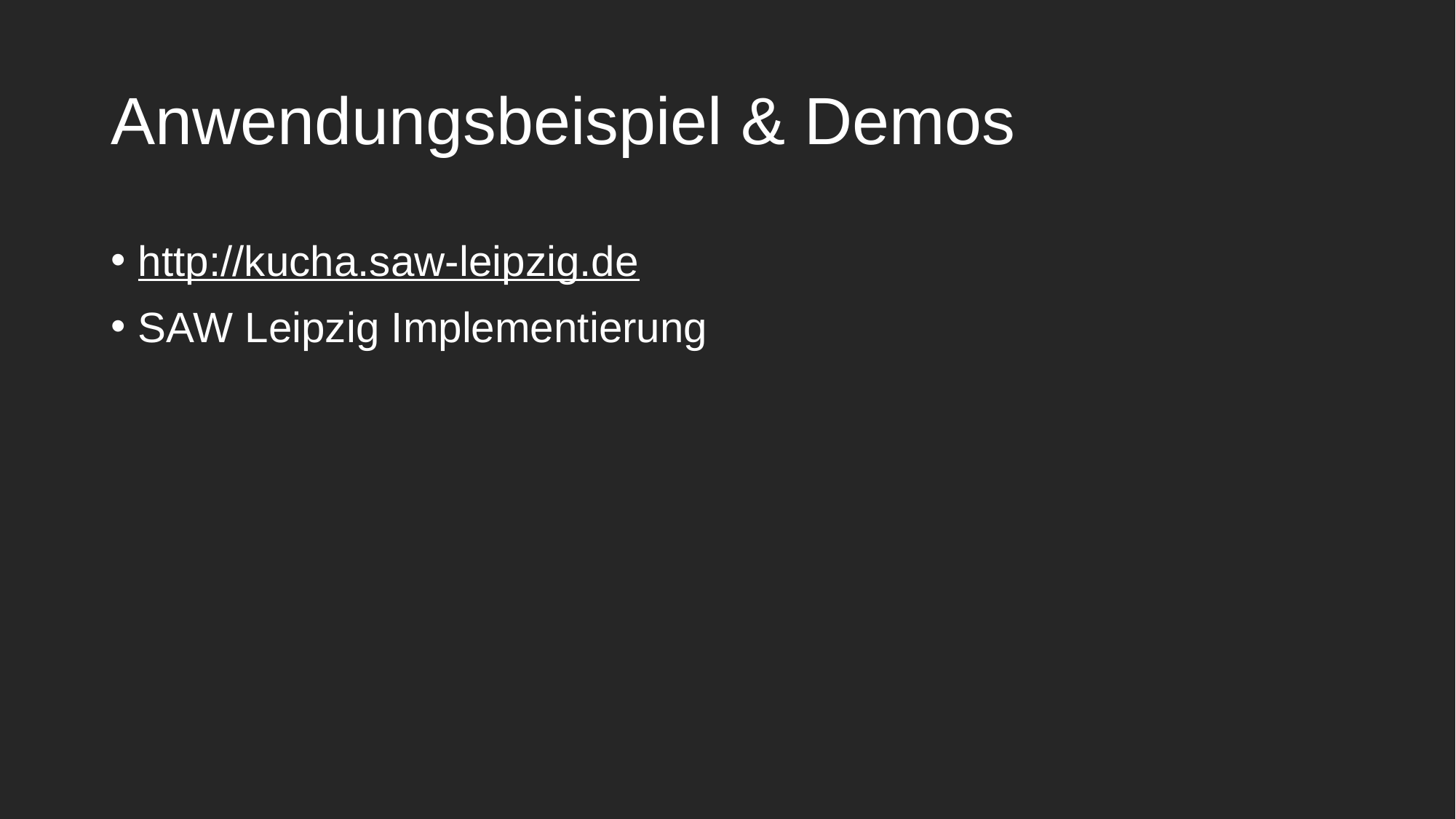

# Anwendungsbeispiel & Demos
http://kucha.saw-leipzig.de
SAW Leipzig Implementierung